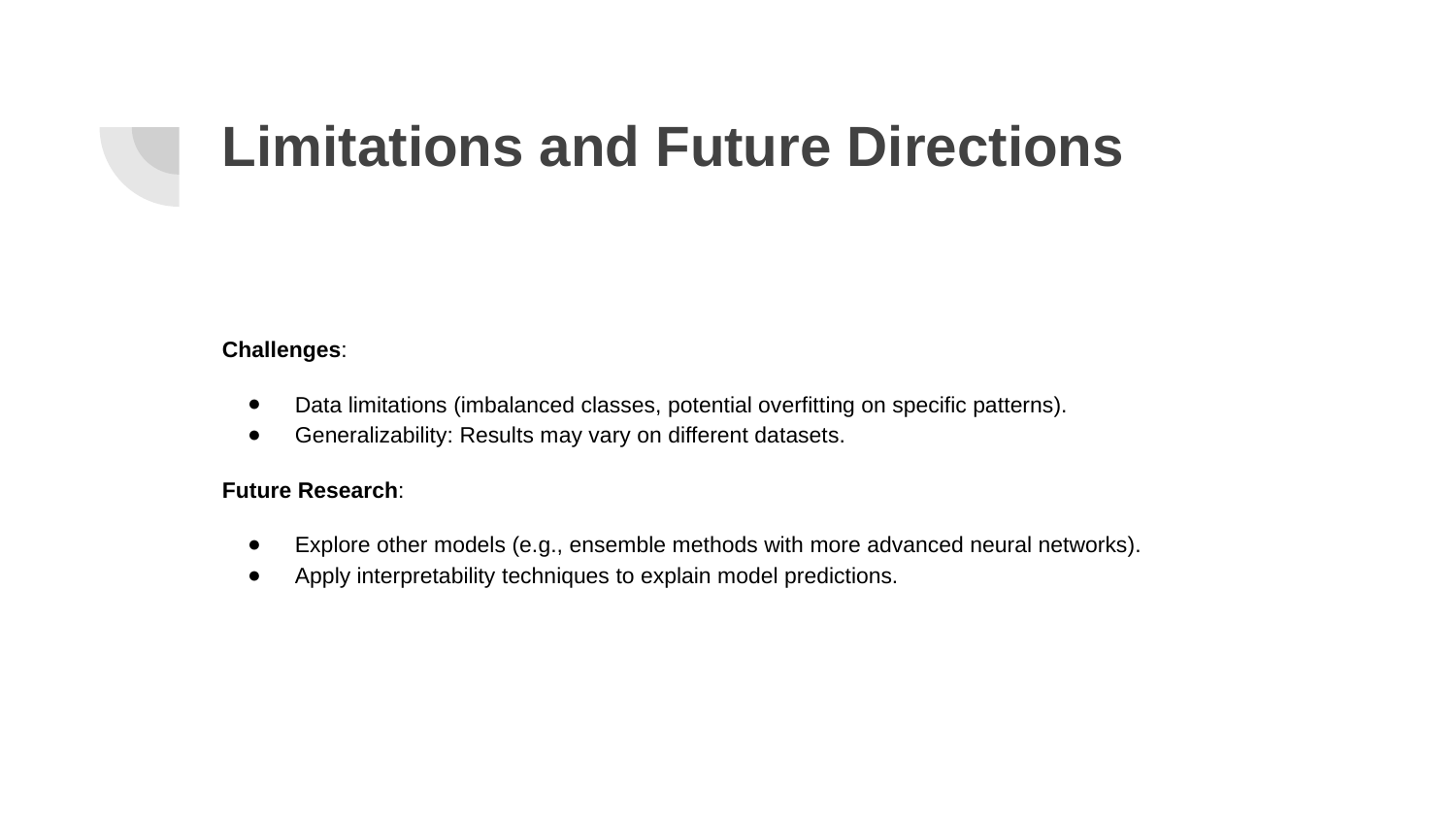

# Limitations and Future Directions
Challenges:
Data limitations (imbalanced classes, potential overfitting on specific patterns).
Generalizability: Results may vary on different datasets.
Future Research:
Explore other models (e.g., ensemble methods with more advanced neural networks).
Apply interpretability techniques to explain model predictions.